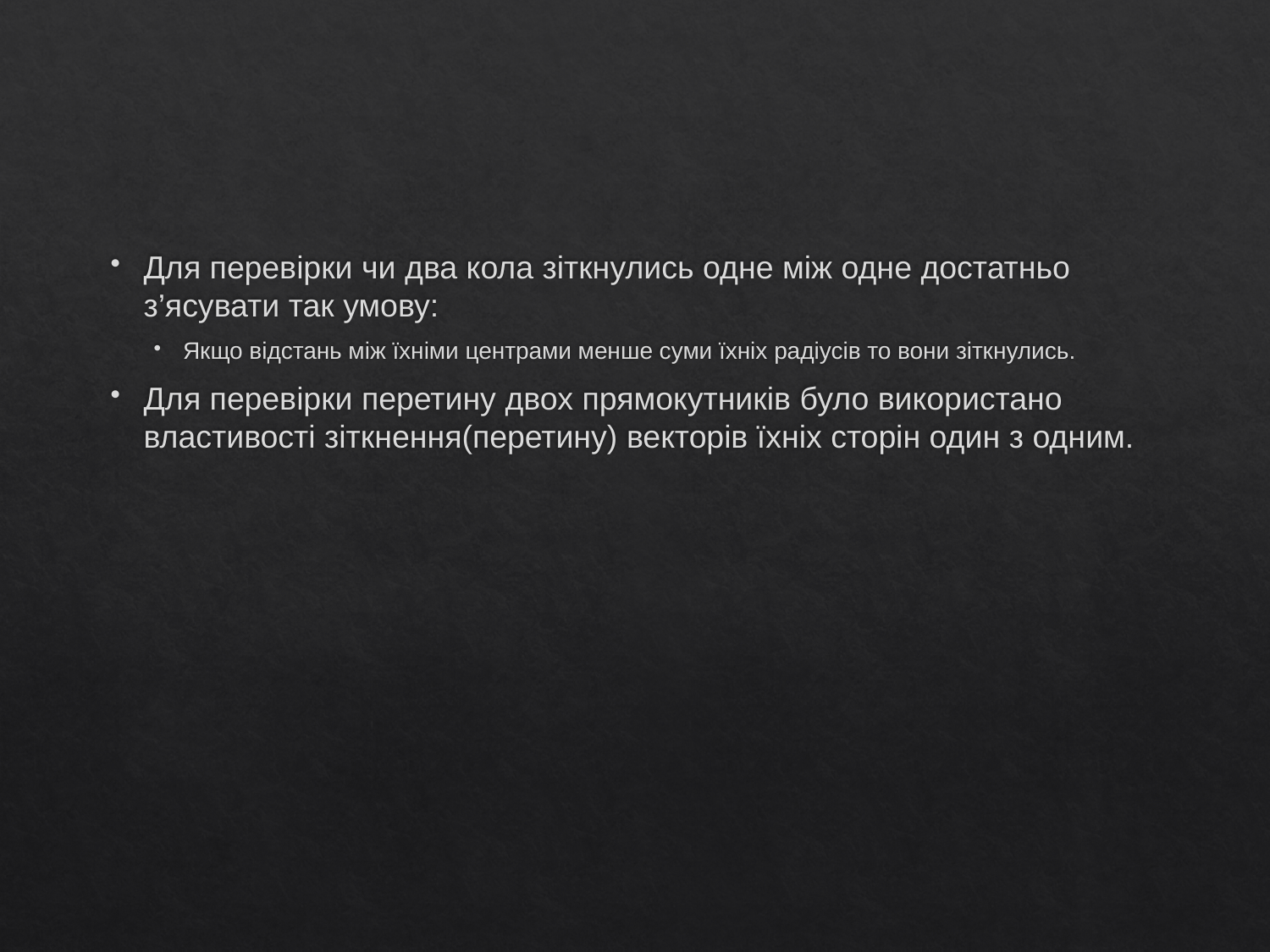

#
Для перевірки чи два кола зіткнулись одне між одне достатньо з’ясувати так умову:
Якщо відстань між їхніми центрами менше суми їхніх радіусів то вони зіткнулись.
Для перевірки перетину двох прямокутників було використано властивості зіткнення(перетину) векторів їхніх сторін один з одним.